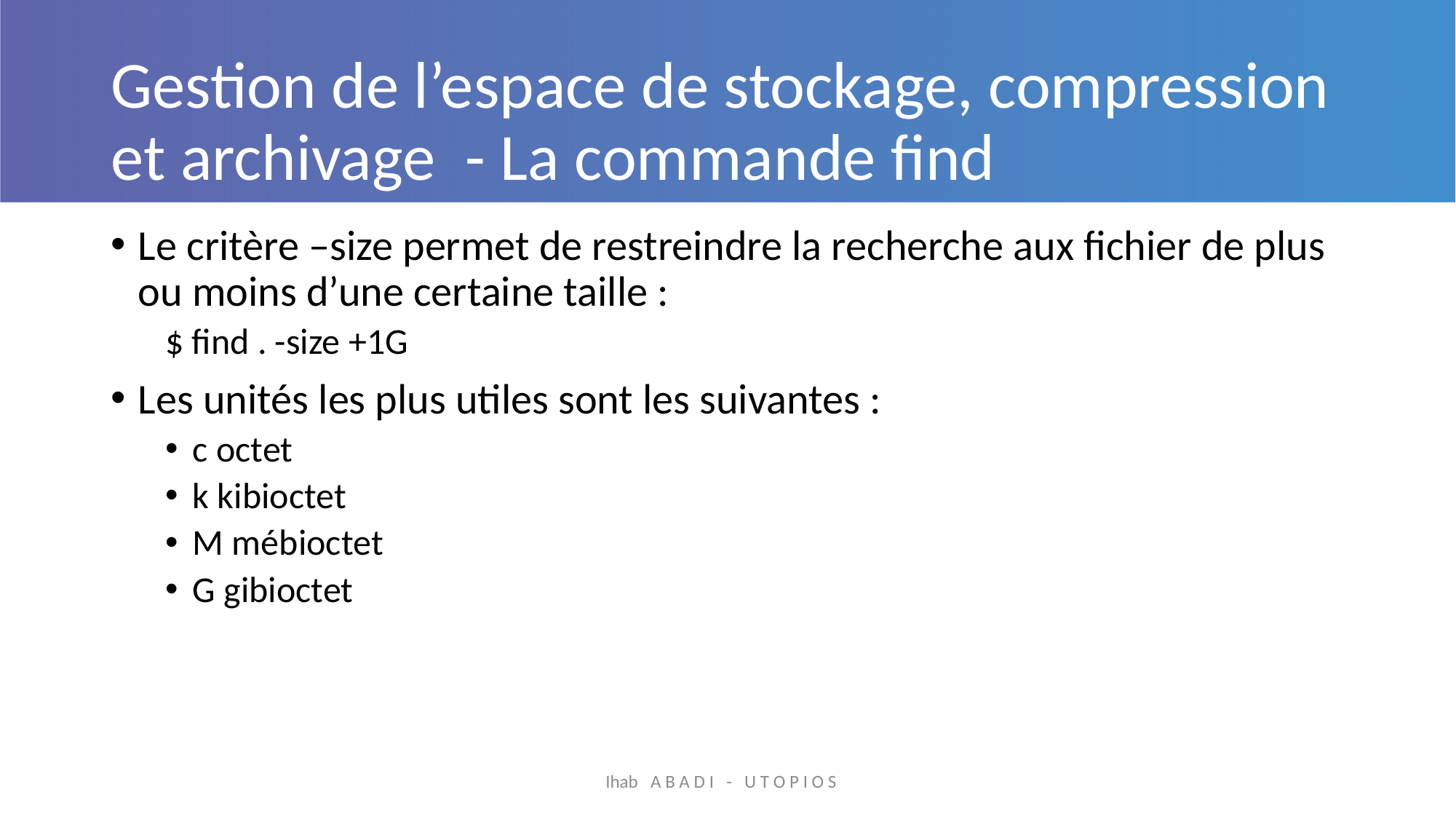

# Gestion de l’espace de stockage, compression et archivage  - La commande find
Le critère –size permet de restreindre la recherche aux fichier de plus ou moins d’une certaine taille :
$ find . -size +1G
Les unités les plus utiles sont les suivantes :
c octet
k kibioctet
M mébioctet
G gibioctet
Ihab   A B A D I   -   U T O P I O S